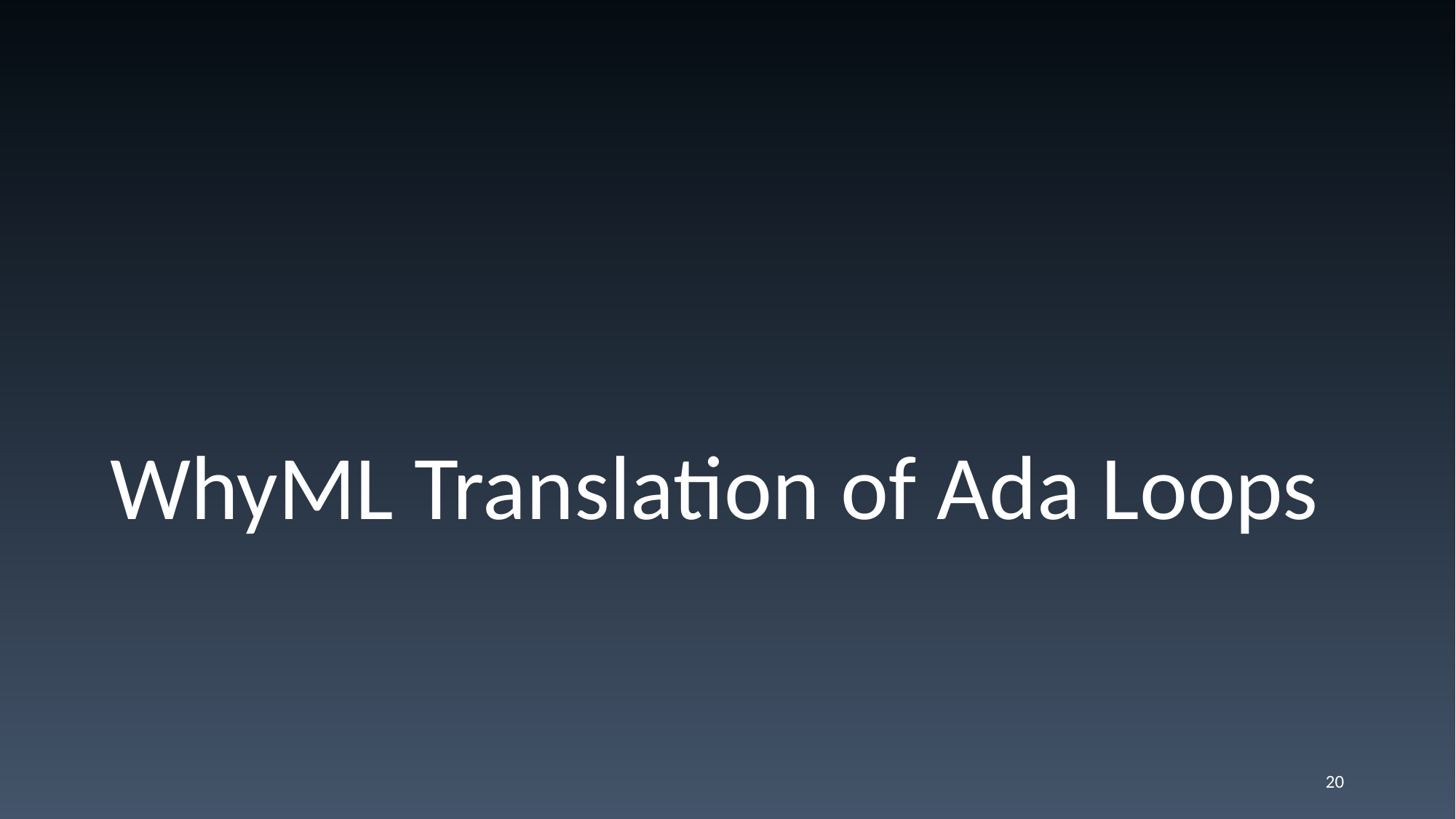

# WhyML Translation of Ada Loops

20